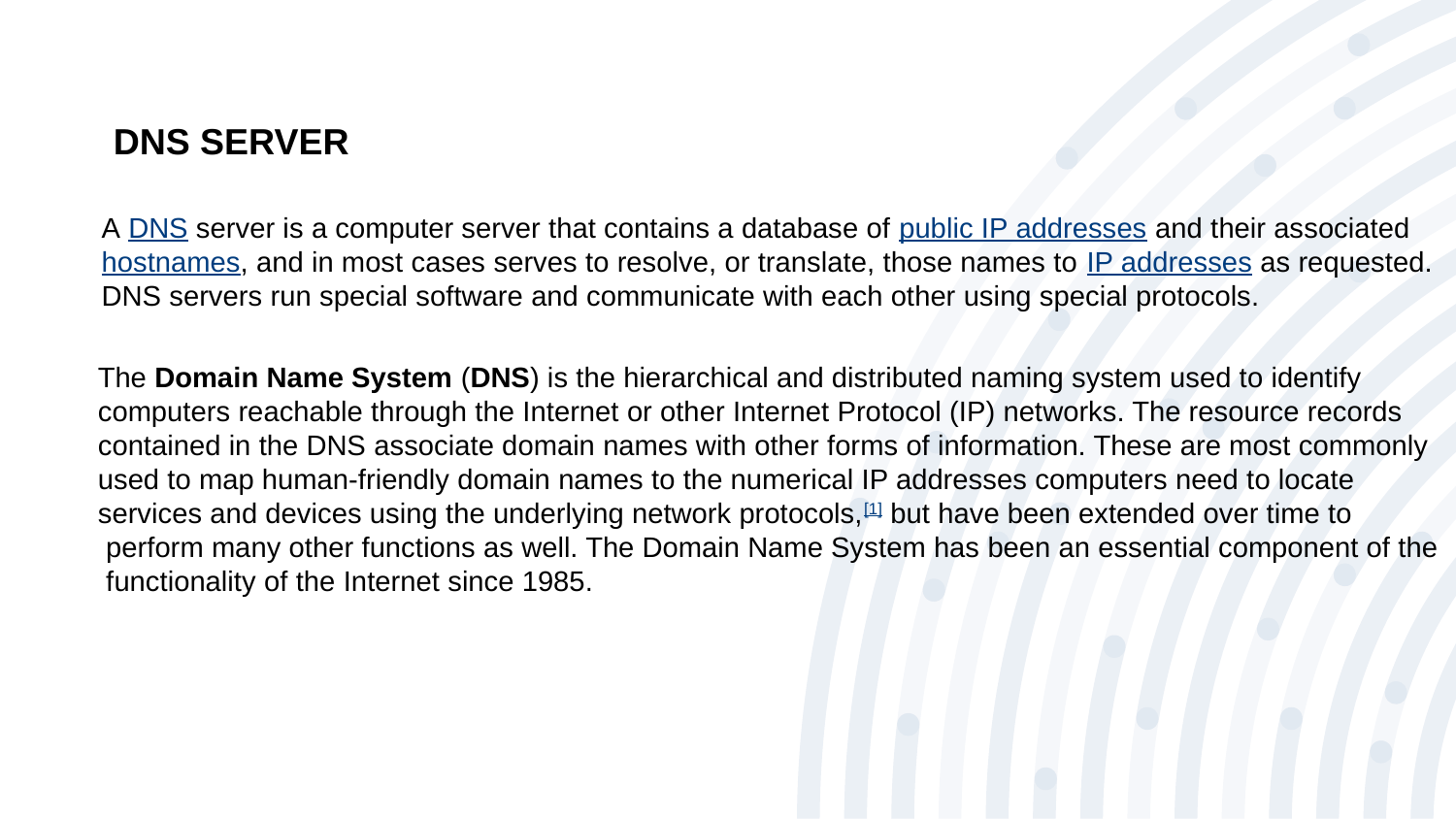

DNS SERVER
A DNS server is a computer server that contains a database of public IP addresses and their associated
hostnames, and in most cases serves to resolve, or translate, those names to IP addresses as requested.
DNS servers run special software and communicate with each other using special protocols.
The Domain Name System (DNS) is the hierarchical and distributed naming system used to identify
computers reachable through the Internet or other Internet Protocol (IP) networks. The resource records
contained in the DNS associate domain names with other forms of information. These are most commonly
used to map human-friendly domain names to the numerical IP addresses computers need to locate
services and devices using the underlying network protocols,[1] but have been extended over time to
 perform many other functions as well. The Domain Name System has been an essential component of the
 functionality of the Internet since 1985.